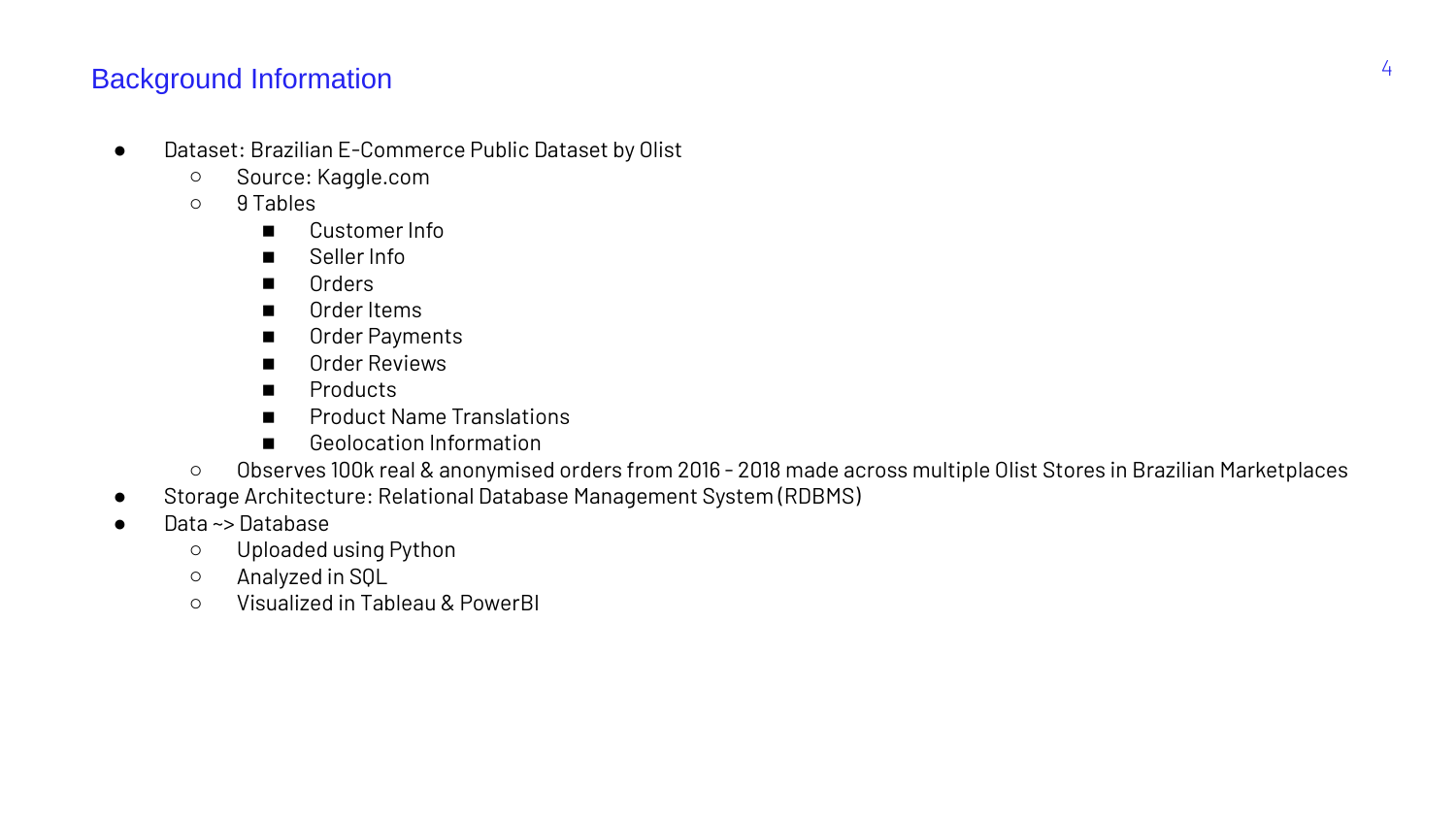

4
Background Information
Dataset: Brazilian E-Commerce Public Dataset by Olist
Source: Kaggle.com
9 Tables
Customer Info
Seller Info
Orders
Order Items
Order Payments
Order Reviews
Products
Product Name Translations
Geolocation Information
Observes 100k real & anonymised orders from 2016 - 2018 made across multiple Olist Stores in Brazilian Marketplaces
Storage Architecture: Relational Database Management System (RDBMS)
Data ~> Database
Uploaded using Python
Analyzed in SQL
Visualized in Tableau & PowerBI